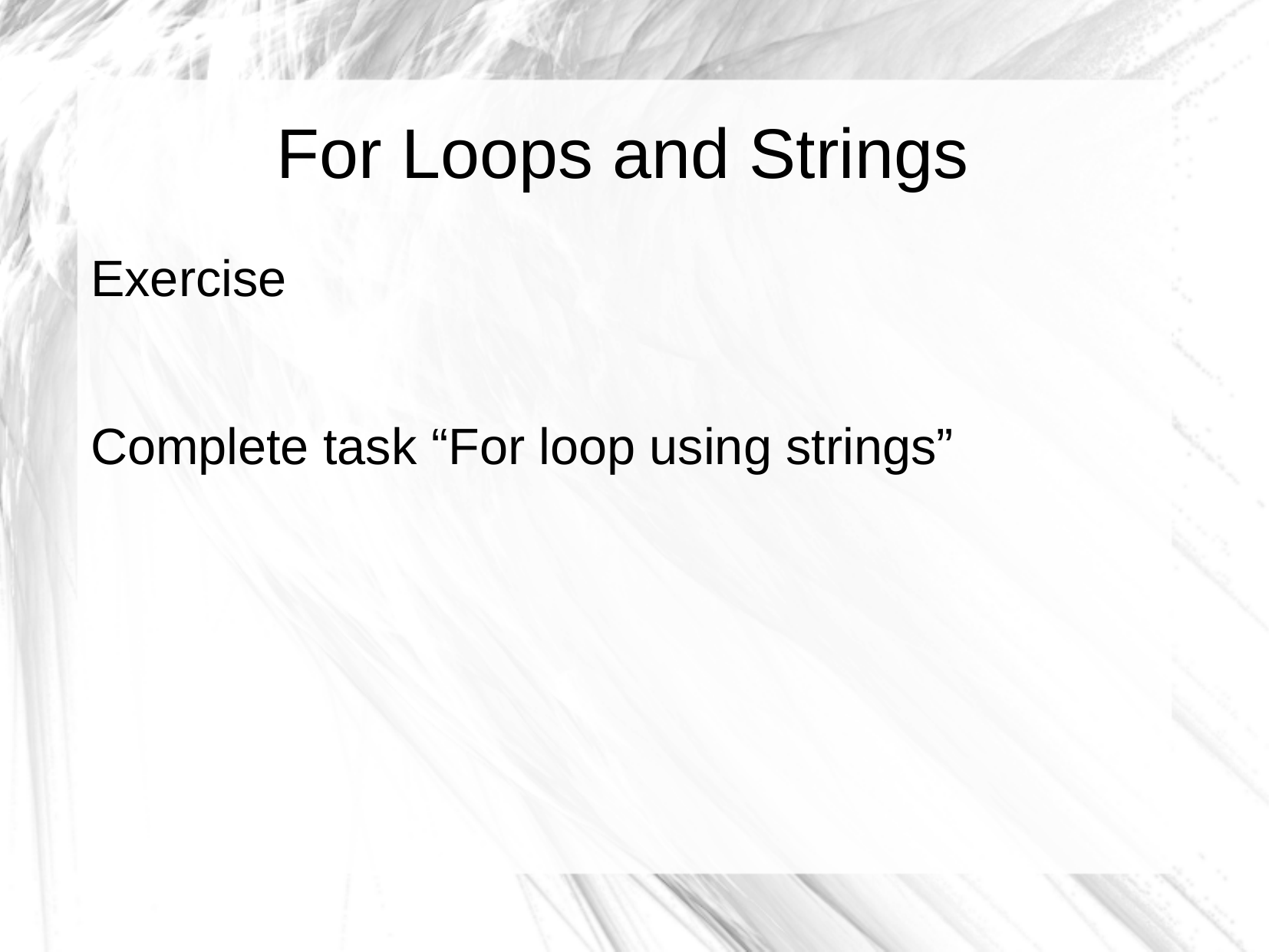

For Loops and Strings
Exercise

Complete task “For loop using strings”